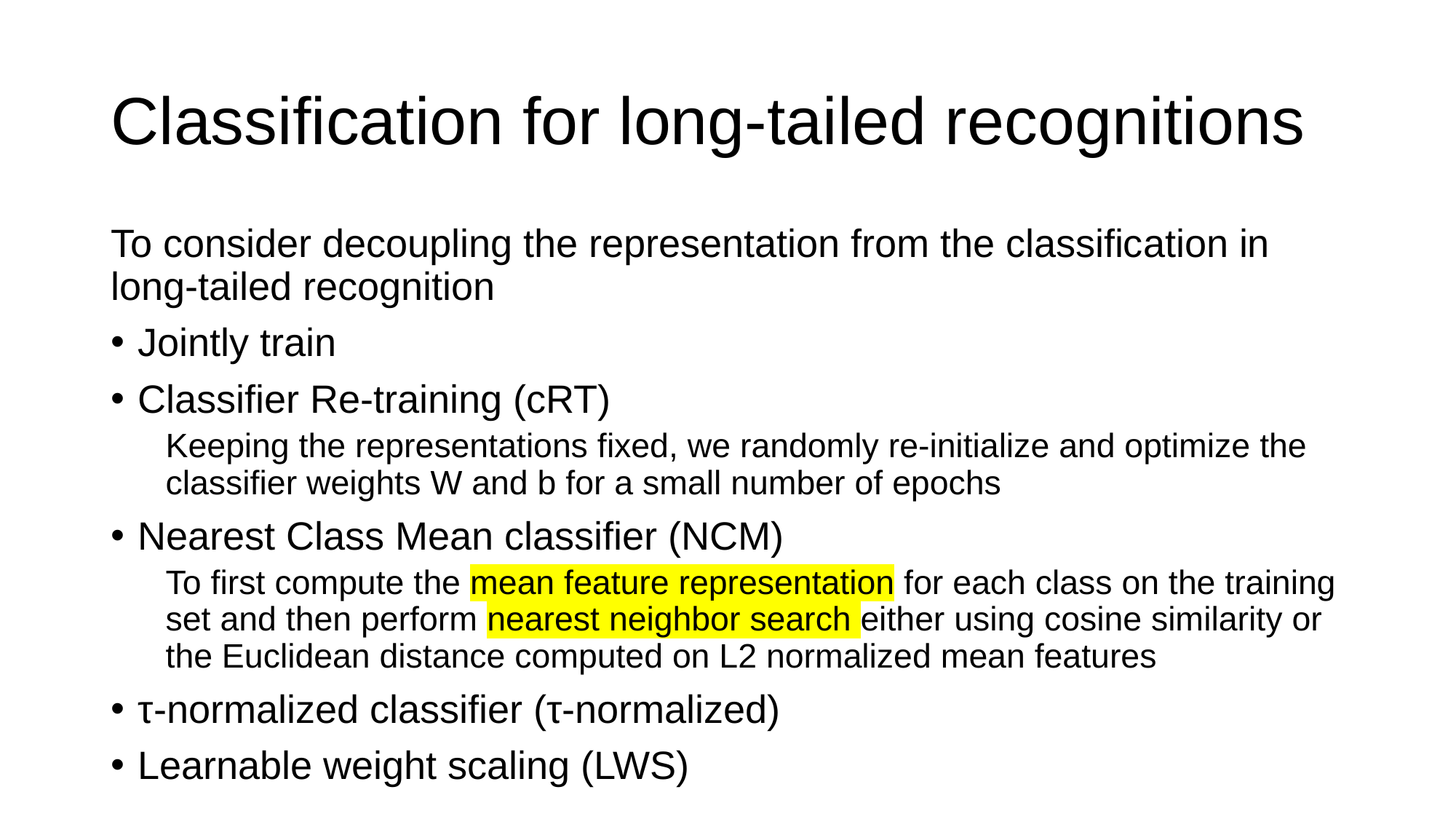

# Classification for long-tailed recognitions
To consider decoupling the representation from the classification in long-tailed recognition
Jointly train
Classifier Re-training (cRT)
Keeping the representations fixed, we randomly re-initialize and optimize the classifier weights W and b for a small number of epochs
Nearest Class Mean classifier (NCM)
To first compute the mean feature representation for each class on the training set and then perform nearest neighbor search either using cosine similarity or the Euclidean distance computed on L2 normalized mean features
τ-normalized classifier (τ-normalized)
Learnable weight scaling (LWS)